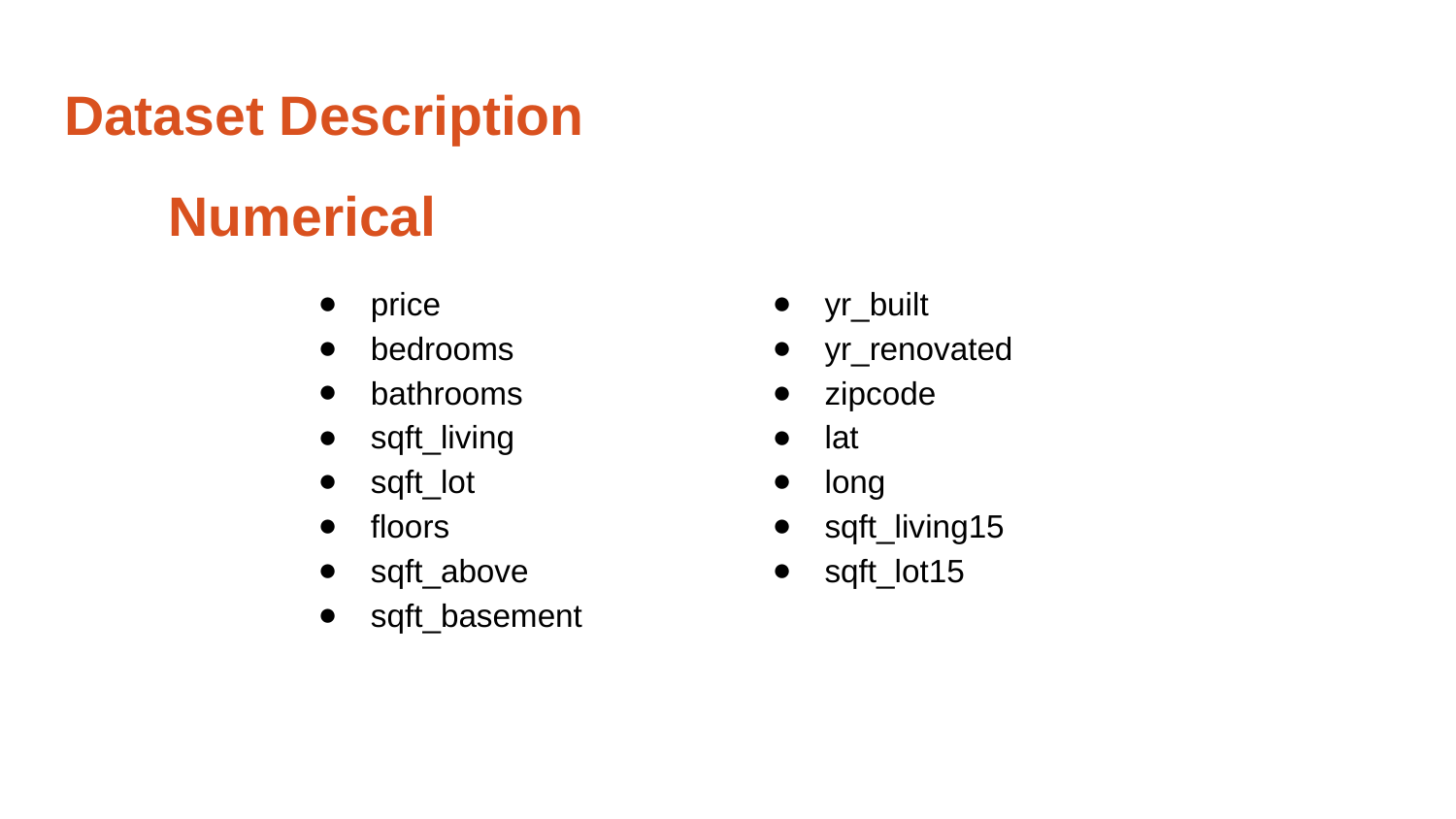

# Dataset Description
Numerical
price
bedrooms
bathrooms
sqft_living
sqft_lot
floors
sqft_above
sqft_basement
yr_built
yr_renovated
zipcode
lat
long
sqft_living15
sqft_lot15